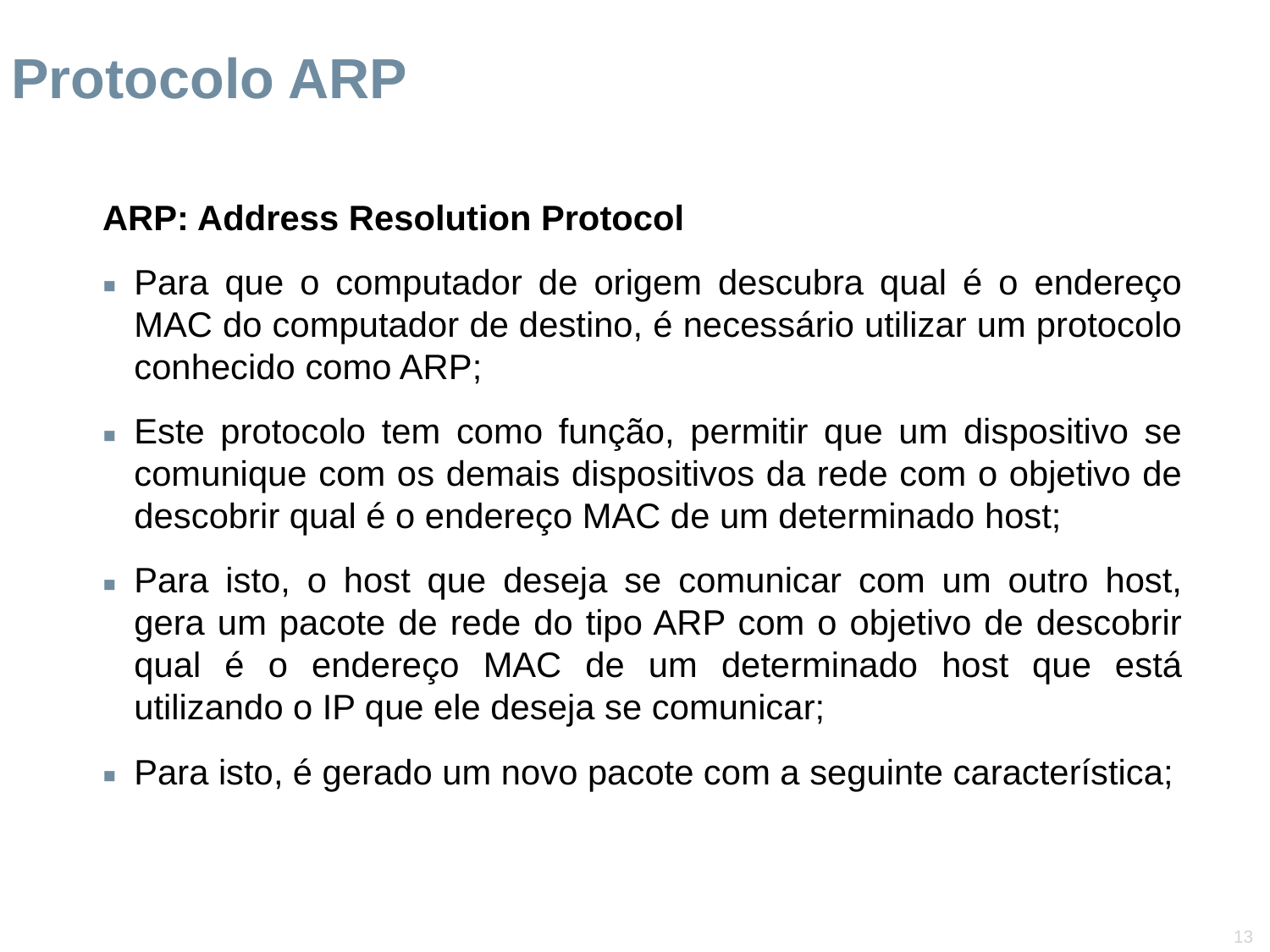

Protocolo ARP
ARP: Address Resolution Protocol
Para que o computador de origem descubra qual é o endereço MAC do computador de destino, é necessário utilizar um protocolo conhecido como ARP;
Este protocolo tem como função, permitir que um dispositivo se comunique com os demais dispositivos da rede com o objetivo de descobrir qual é o endereço MAC de um determinado host;
Para isto, o host que deseja se comunicar com um outro host, gera um pacote de rede do tipo ARP com o objetivo de descobrir qual é o endereço MAC de um determinado host que está utilizando o IP que ele deseja se comunicar;
Para isto, é gerado um novo pacote com a seguinte característica;